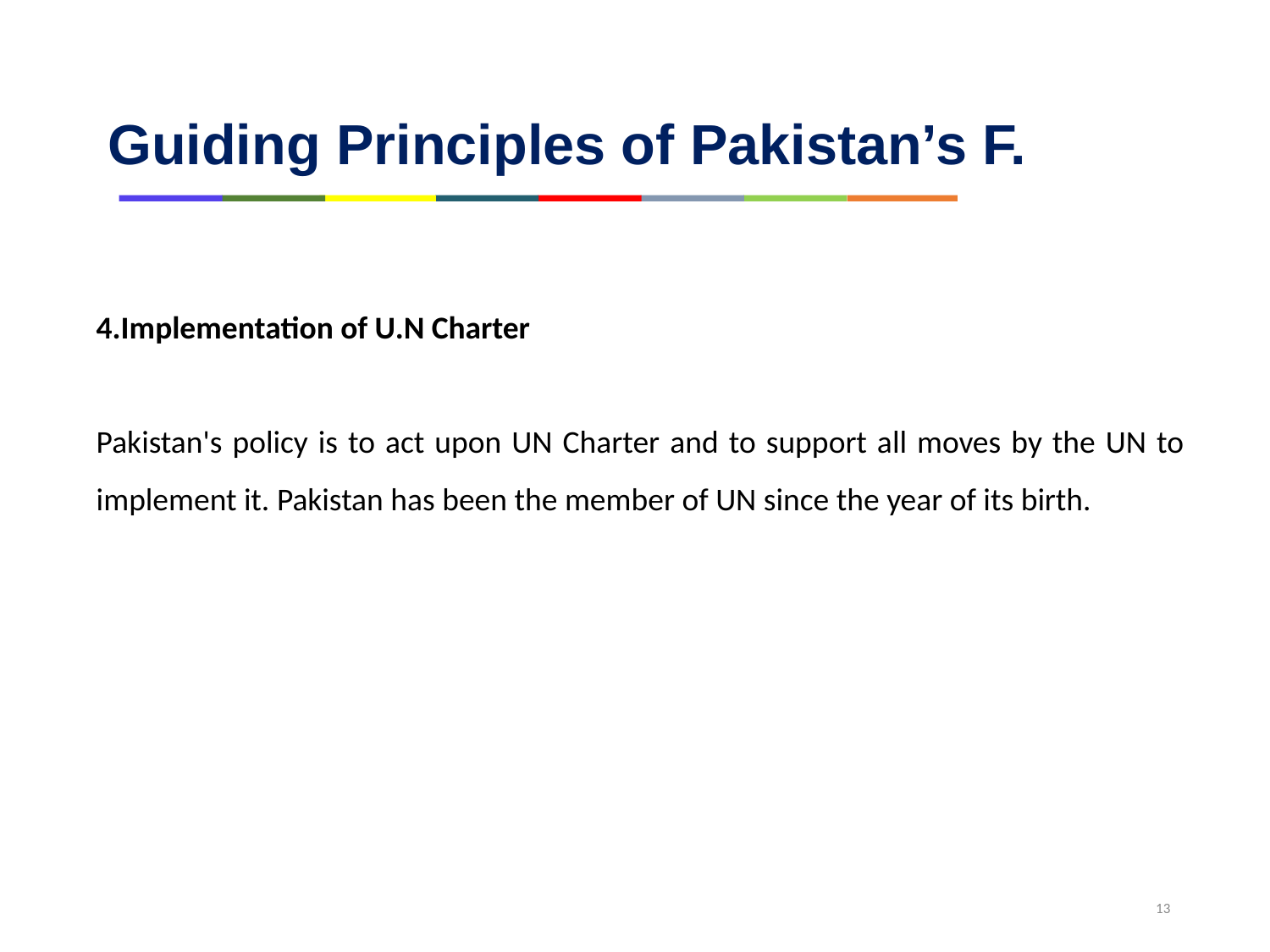

Guiding Principles of Pakistan’s F.P

4.Implementation of U.N Charter

Pakistan's policy is to act upon UN Charter and to support all moves by the UN to implement it. Pakistan has been the member of UN since the year of its birth.

13